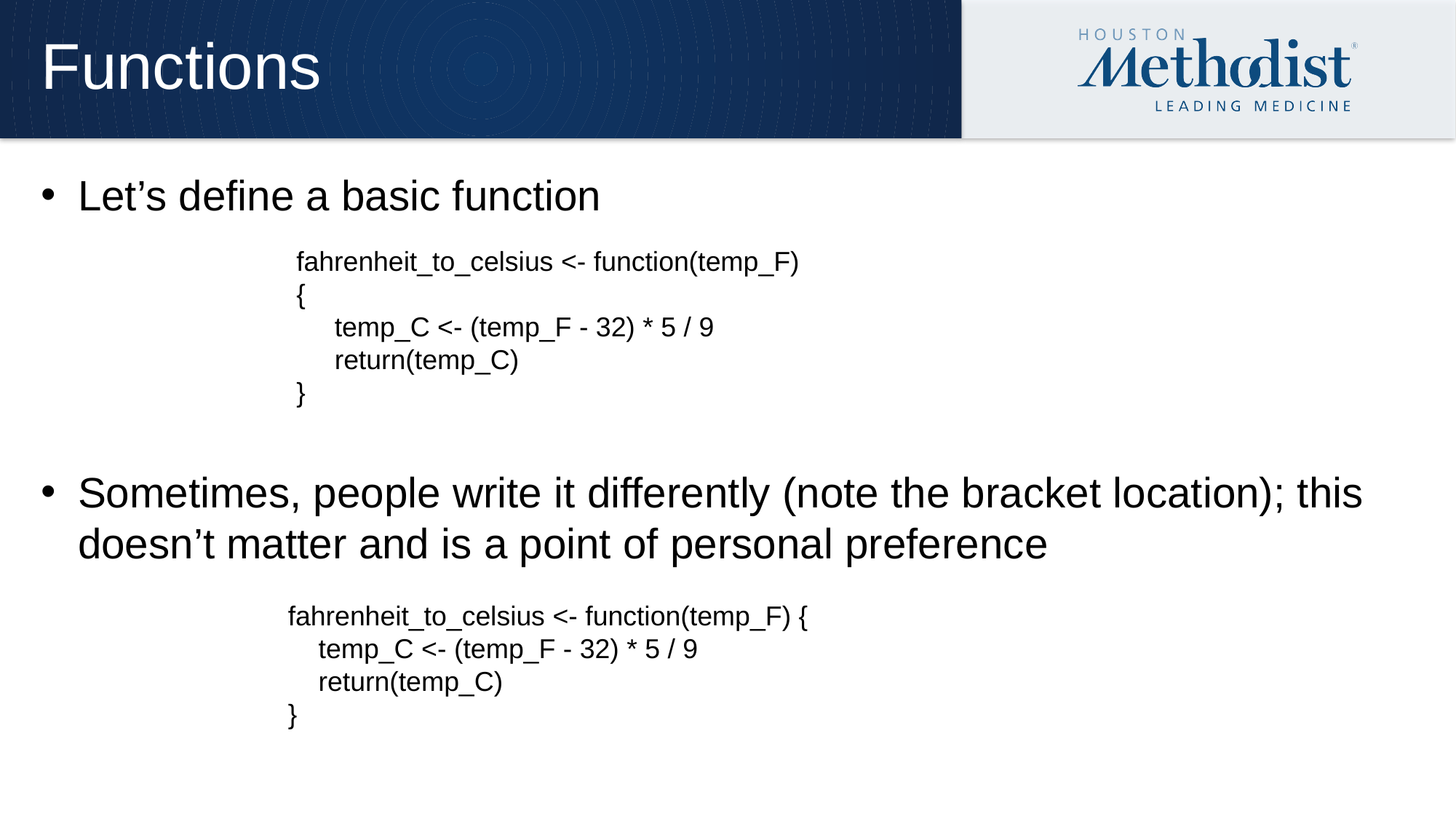

# Functions
Let’s define a basic function

Sometimes, people write it differently (note the bracket location); this doesn’t matter and is a point of personal preference
fahrenheit_to_celsius <- function(temp_F)
{
     temp_C <- (temp_F - 32) * 5 / 9
     return(temp_C)
}
fahrenheit_to_celsius <- function(temp_F) {
    temp_C <- (temp_F - 32) * 5 / 9
    return(temp_C)
}